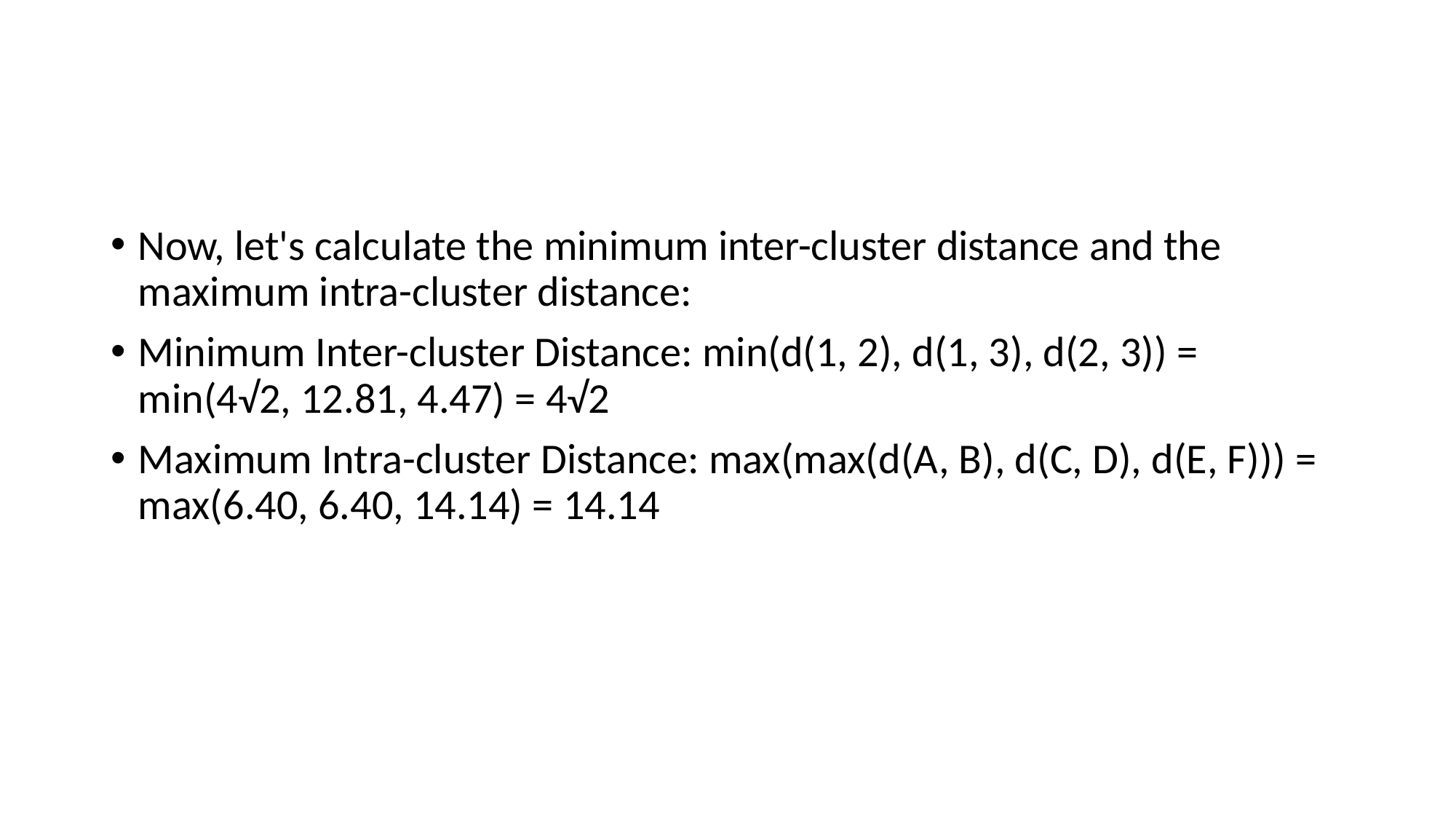

#
Now, let's calculate the minimum inter-cluster distance and the maximum intra-cluster distance:
Minimum Inter-cluster Distance: min(d(1, 2), d(1, 3), d(2, 3)) = min(4√2, 12.81, 4.47) = 4√2
Maximum Intra-cluster Distance: max(max(d(A, B), d(C, D), d(E, F))) = max(6.40, 6.40, 14.14) = 14.14